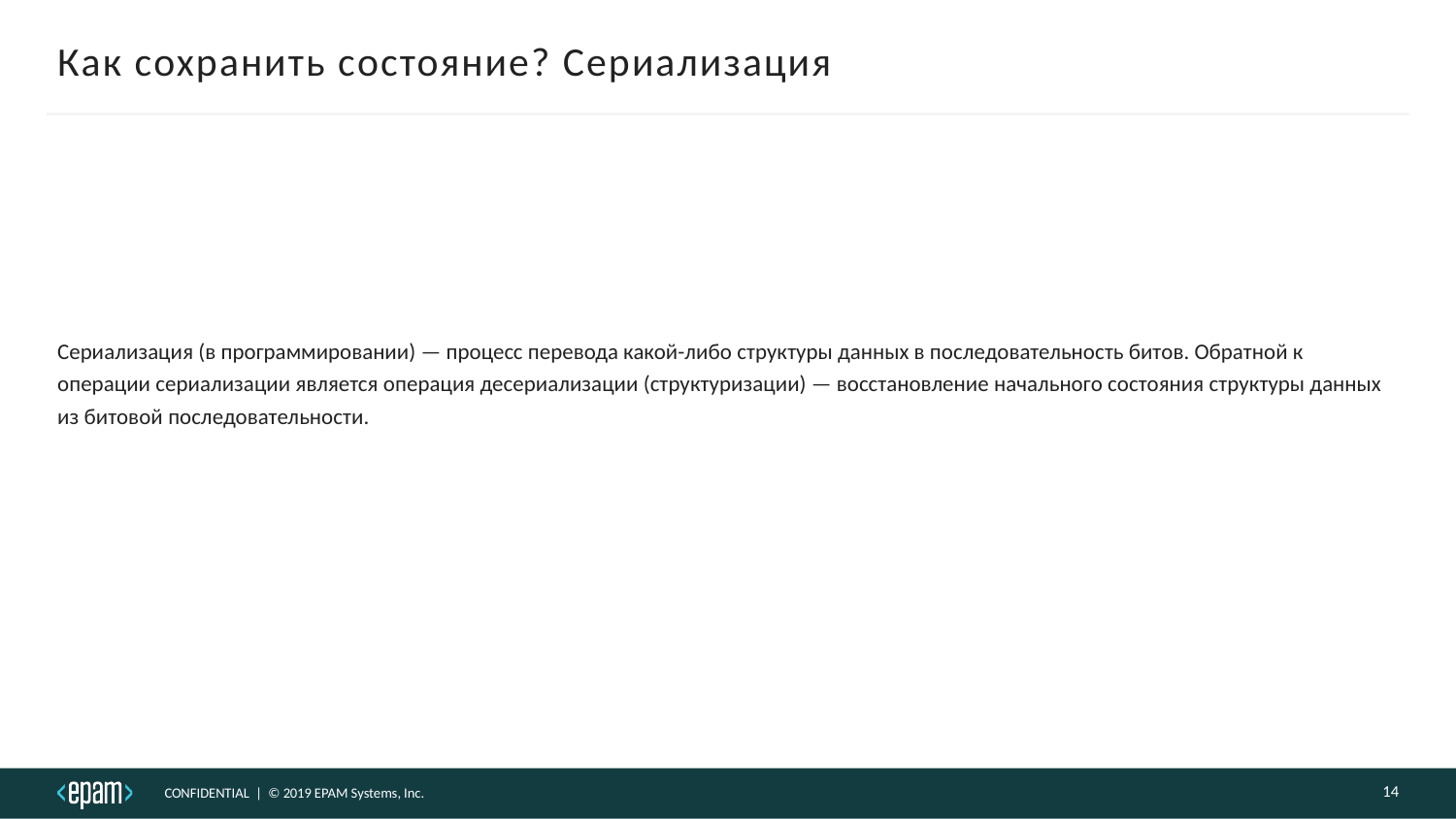

# Как сохранить состояние? Сериализация
Сериализация (в программировании) — процесс перевода какой-либо структуры данных в последовательность битов. Обратной к операции сериализации является операция десериализации (структуризации) — восстановление начального состояния структуры данных из битовой последовательности.
14